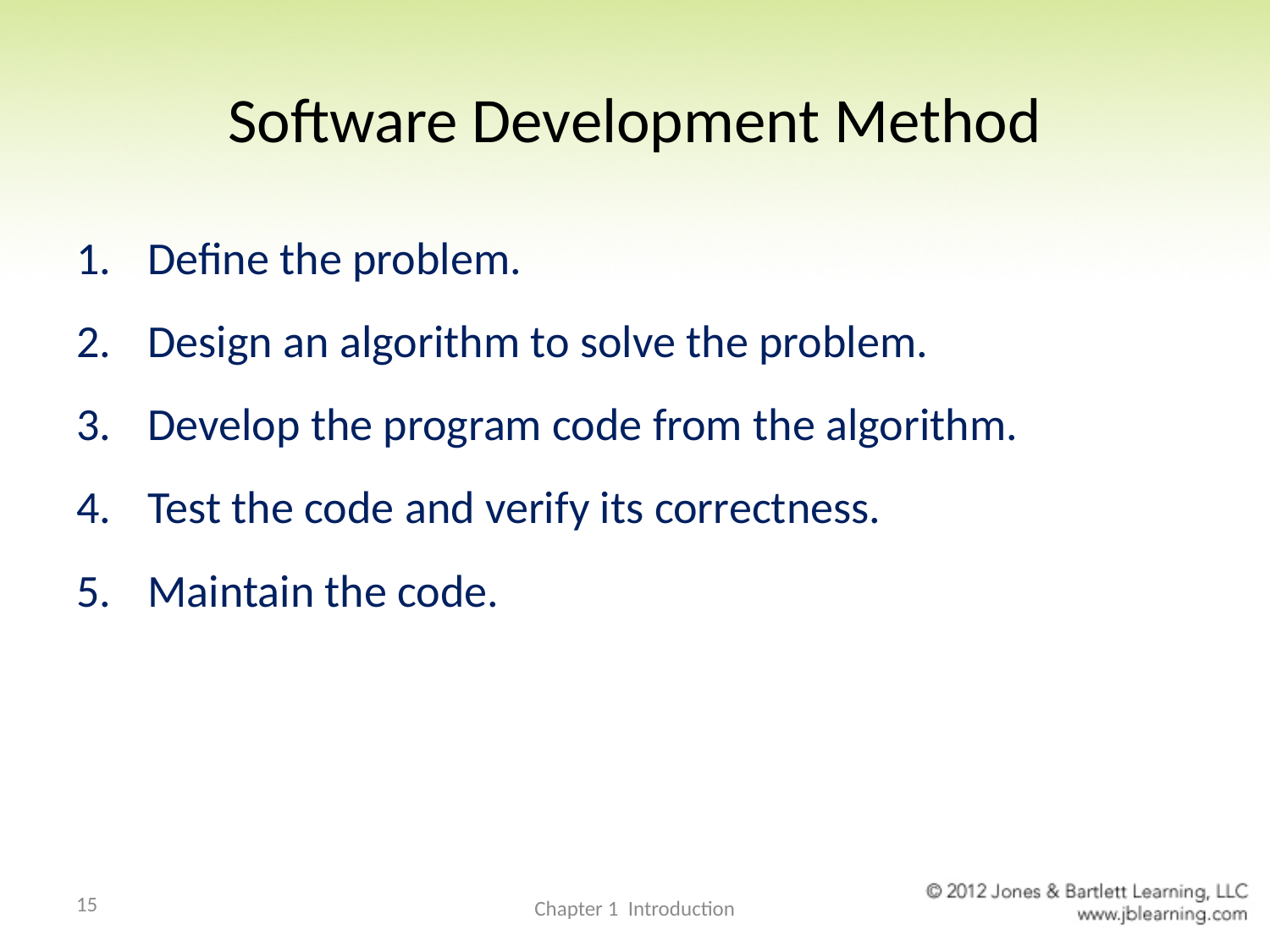

# Software Development Method
Define the problem.
Design an algorithm to solve the problem.
Develop the program code from the algorithm.
Test the code and verify its correctness.
Maintain the code.

15
Chapter 1  Introduction